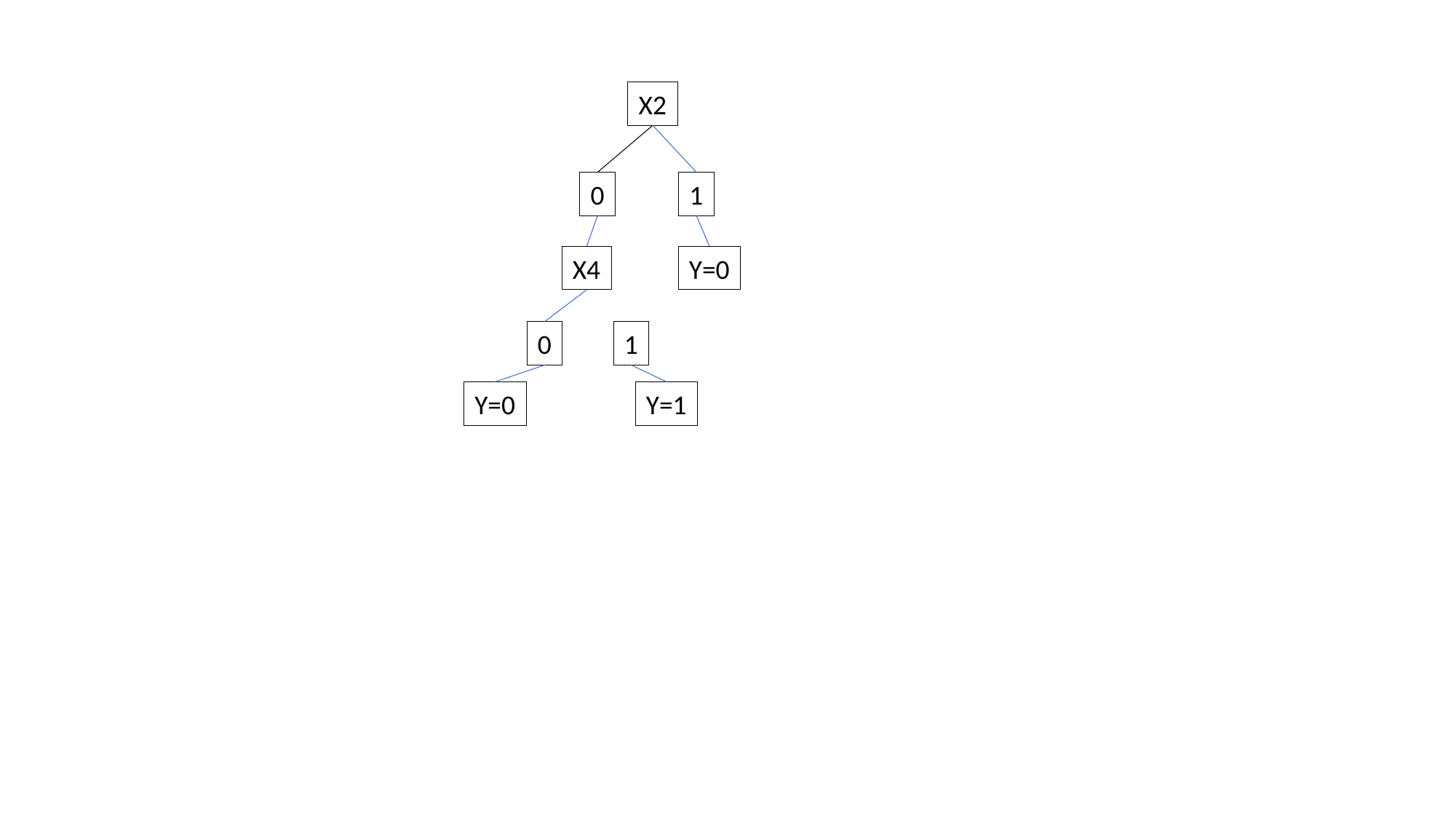

X2
0
1
X4
Y=0
0
1
Y=0
Y=1